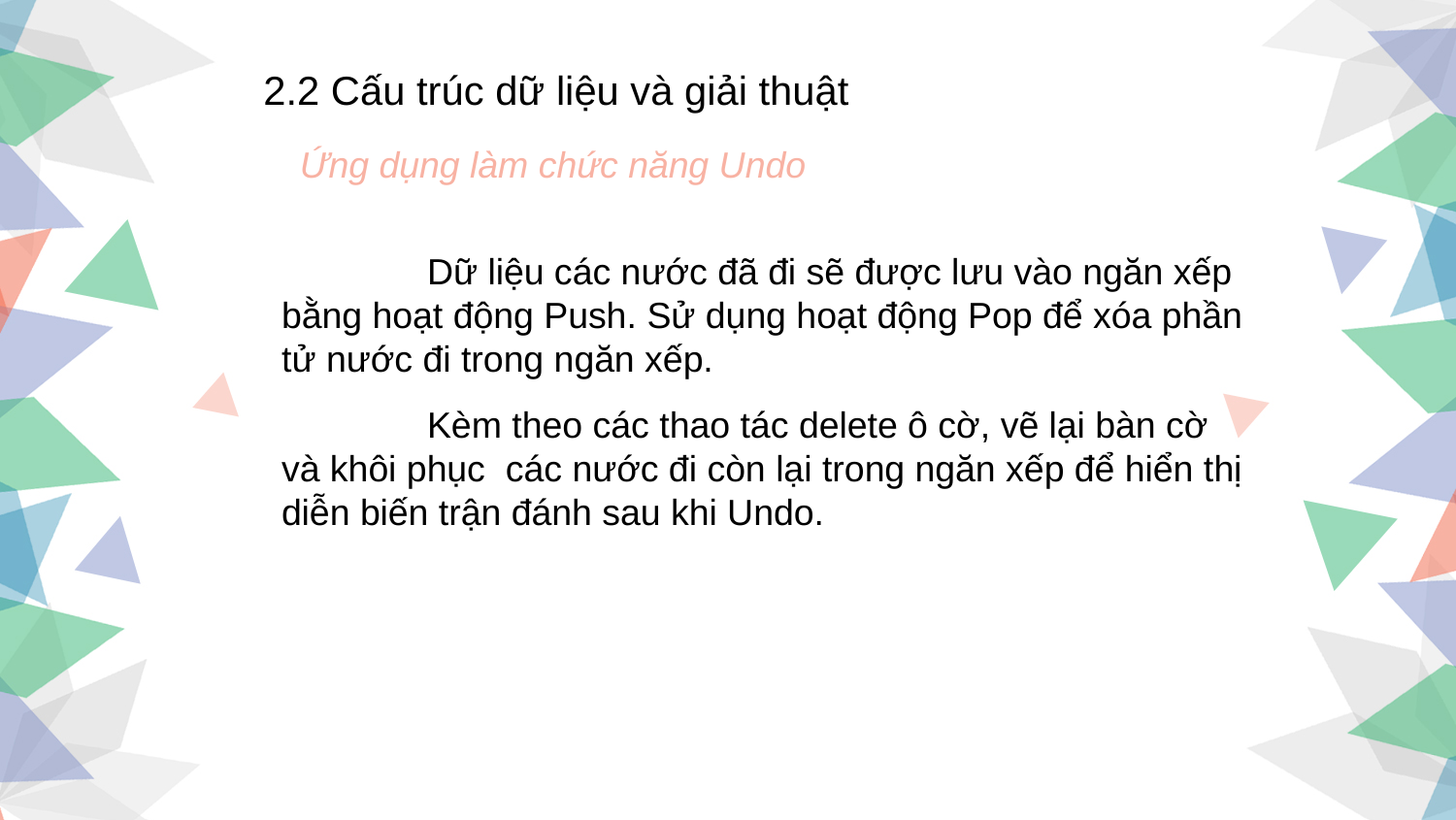

2.2 Cấu trúc dữ liệu và giải thuật
Ứng dụng làm chức năng Undo
	Dữ liệu các nước đã đi sẽ được lưu vào ngăn xếp bằng hoạt động Push. Sử dụng hoạt động Pop để xóa phần tử nước đi trong ngăn xếp.
	Kèm theo các thao tác delete ô cờ, vẽ lại bàn cờ và khôi phục  các nước đi còn lại trong ngăn xếp để hiển thị diễn biến trận đánh sau khi Undo.